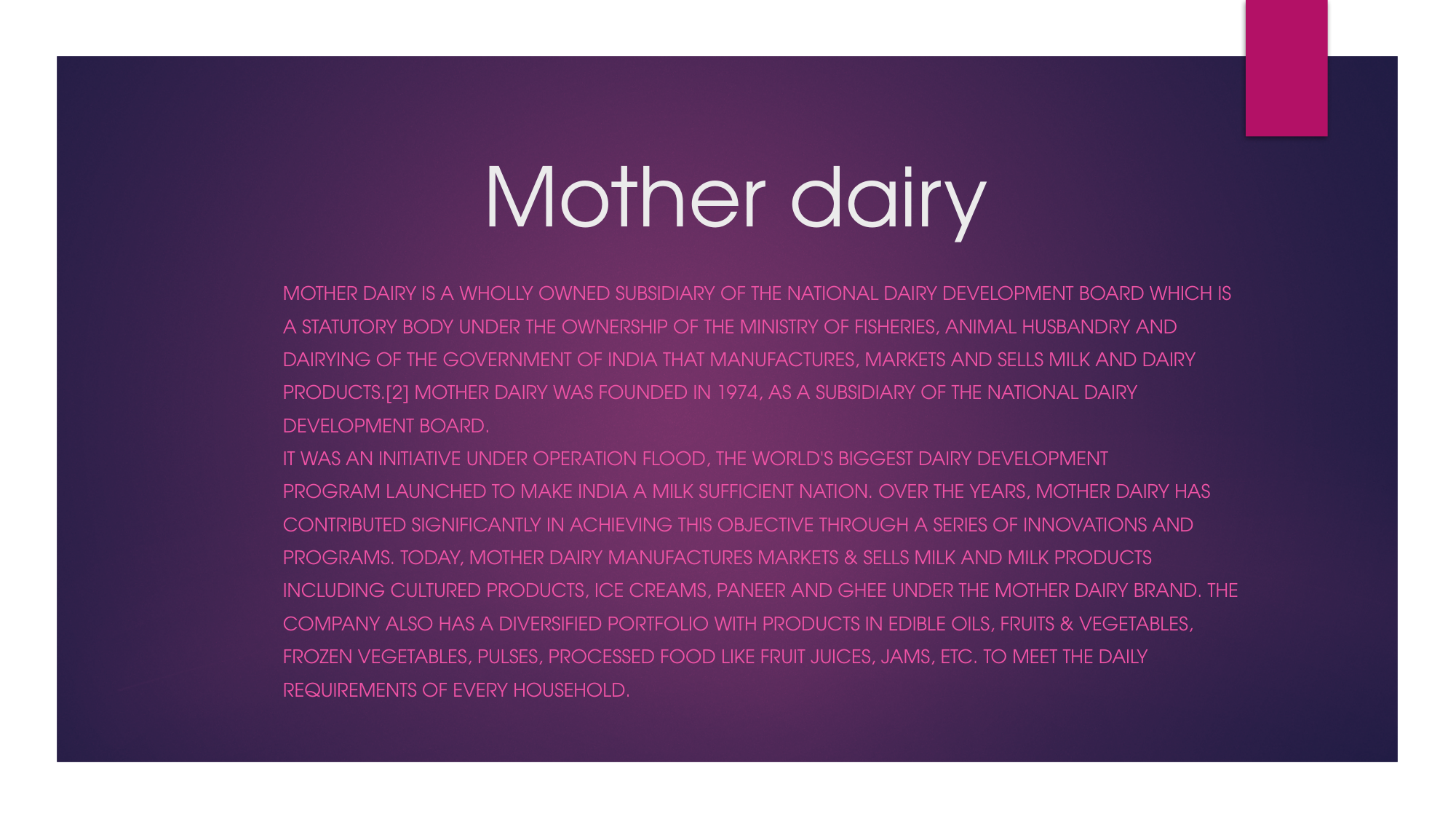

# Mother dairy
Mother Dairy is a wholly owned subsidiary of the National Dairy Development Board which is
a statutory body under the ownership of the Ministry of Fisheries, Animal Husbandry and
Dairying of the Government of India that manufactures, markets and sells milk and dairy
products.[2] Mother Dairy was founded in 1974, as a subsidiary of the National Dairy
Development Board.
It was an initiative under Operation Flood, the world's biggest dairy development
program launched to make India a milk sufficient nation. Over the years, Mother Dairy has
contributed significantly in achieving this objective through a series of innovations and
programs. Today, Mother Dairy manufactures markets & sells milk and milk products
including cultured products, ice creams, paneer and ghee under the Mother Dairy brand. The
Company also has a diversified portfolio with products in edible oils, fruits & vegetables,
frozen vegetables, pulses, processed food like fruit juices, jams, etc. to meet the daily
requirements of every household.